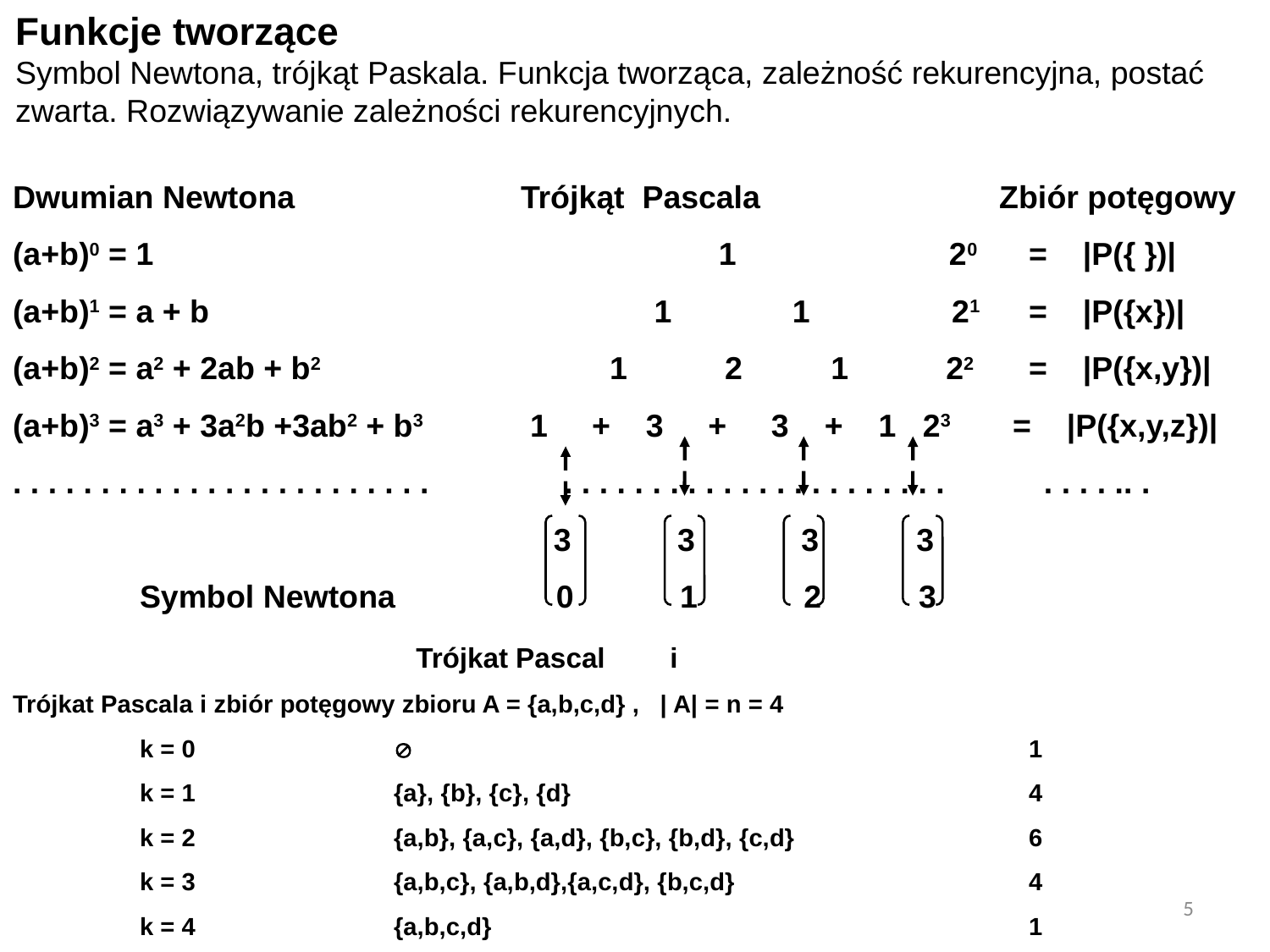

Funkcje tworzące
Symbol Newtona, trójkąt Paskala. Funkcja tworząca, zależność rekurencyjna, postać
zwarta. Rozwiązywanie zależności rekurencyjnych.
Dwumian Newtona 		Trójkąt  Pascala		           Zbiór potęgowy
(a+b)0 = 1				        1                        20	=    |P({ })|
(a+b)1 = a + b			               1	  1                21	=    |P({x})|
(a+b)2 = a2 + 2ab + b2 		          1           2          1	     22    	=    |P({x,y})|
(a+b)3 = a3 + 3a2b +3ab2 + b3                     1     +    3     +     3    +    1   23       =    |P({x,y,z})|
. . . . . . . . . . . . . . . . . . . . . . . .               . . . . . . . . . . . . . . . . . . . . . .           . . . . .. .
			                  3            3            3           3
	Symbol Newtona	    0            1            2           3

Trójkat Pascal	i
Trójkat Pascala i zbiór potęgowy zbioru A = {a,b,c,d} ,   | A| = n = 4
	k = 0		∅					1
	k = 1		{a}, {b}, {c}, {d}				4
	k = 2		{a,b}, {a,c}, {a,d}, {b,c}, {b,d}, {c,d}		6
	k = 3		{a,b,c}, {a,b,d},{a,c,d}, {b,c,d}			4
	k = 4		{a,b,c,d}					1

5